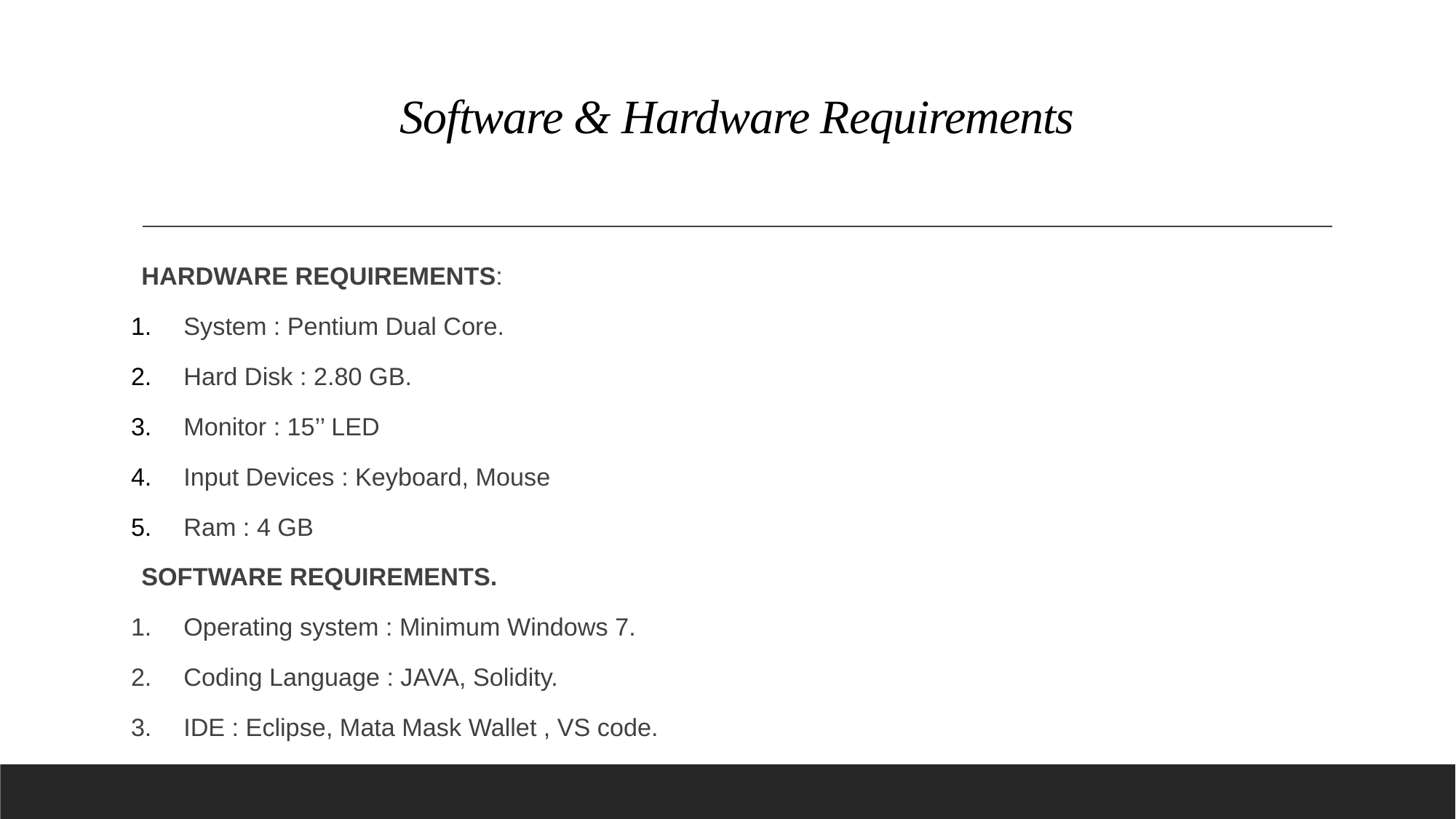

# Software & Hardware Requirements
HARDWARE REQUIREMENTS:
System : Pentium Dual Core.
Hard Disk : 2.80 GB.
Monitor : 15’’ LED
Input Devices : Keyboard, Mouse
Ram : 4 GB
SOFTWARE REQUIREMENTS.
Operating system : Minimum Windows 7.
Coding Language : JAVA, Solidity.
IDE : Eclipse, Mata Mask Wallet , VS code.